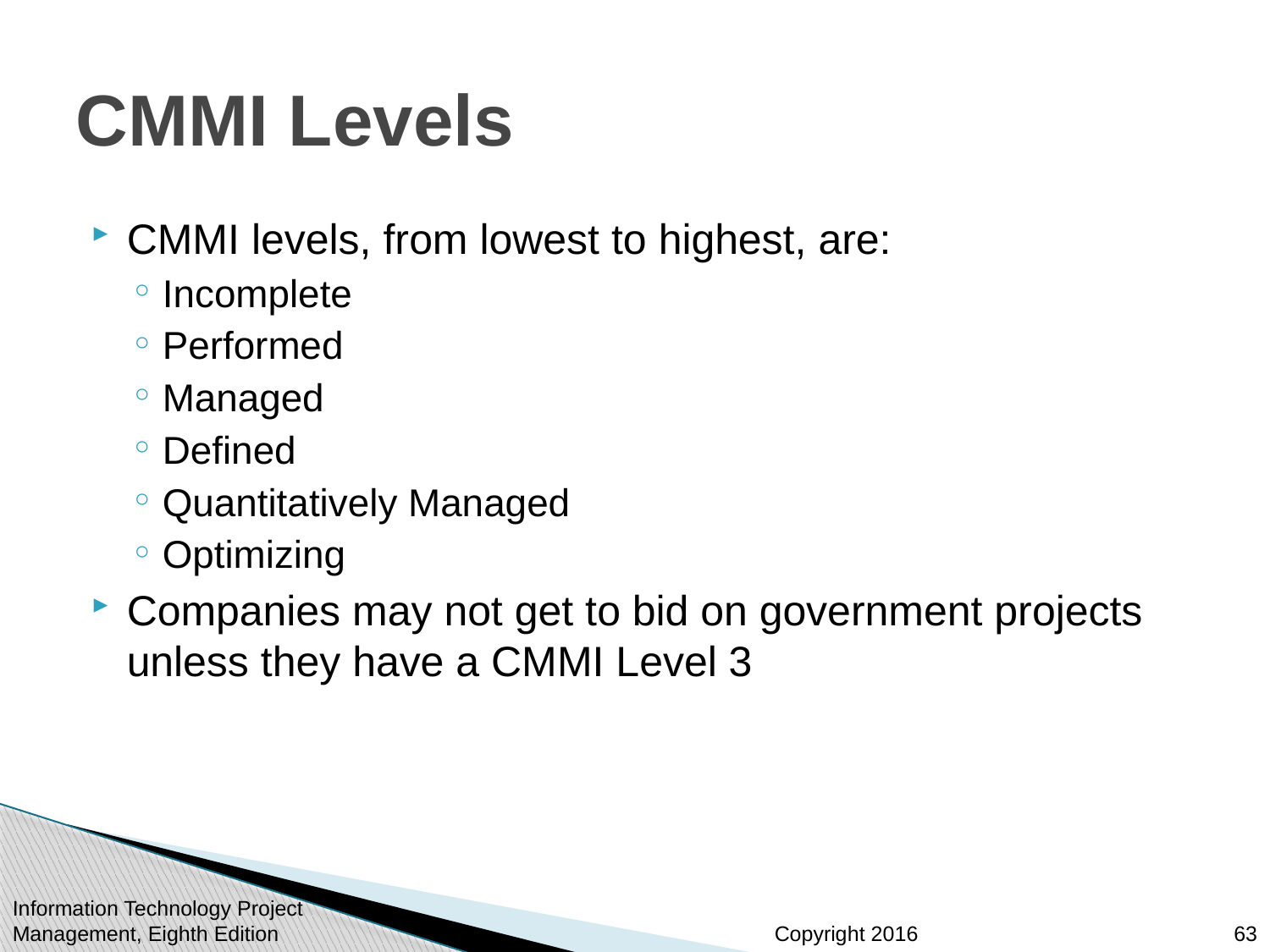

# CMMI Levels
CMMI levels, from lowest to highest, are:
Incomplete
Performed
Managed
Defined
Quantitatively Managed
Optimizing
Companies may not get to bid on government projects unless they have a CMMI Level 3
Information Technology Project Management, Eighth Edition
63